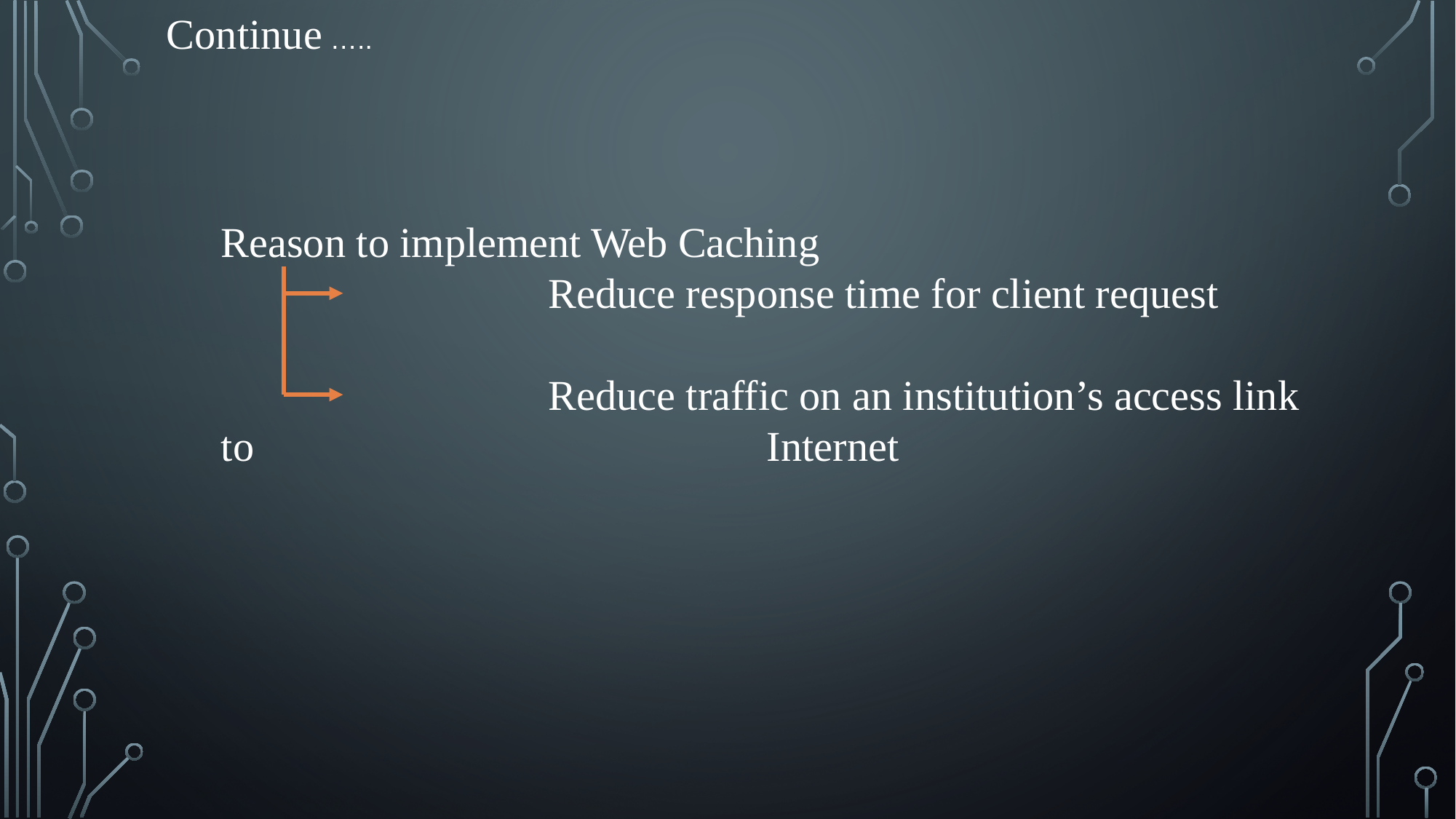

Continue …..

Reason to implement Web Caching
			Reduce response time for client request

			Reduce traffic on an institution’s access link to 					Internet